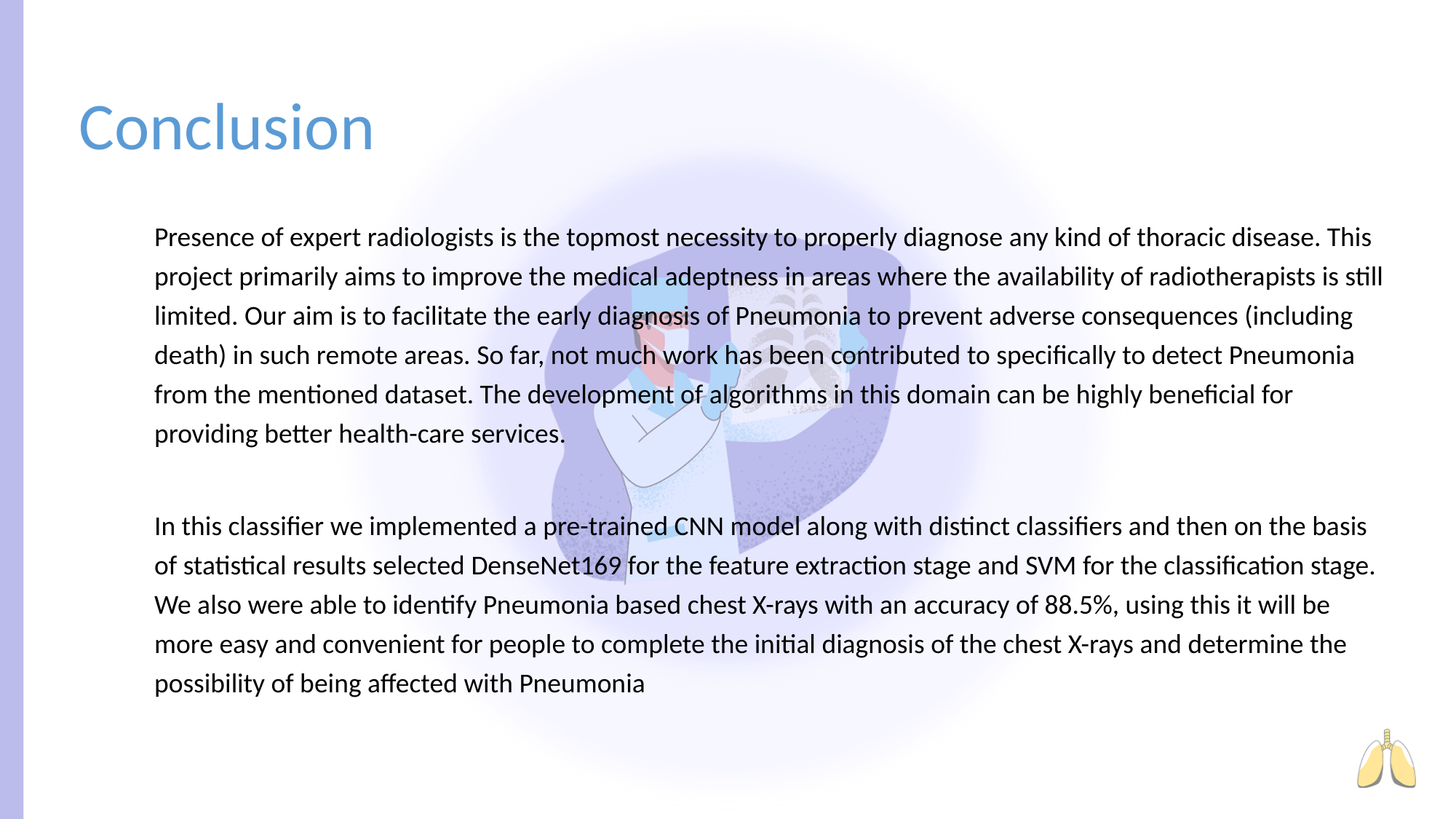

# Conclusion
Presence of expert radiologists is the topmost necessity to properly diagnose any kind of thoracic disease. This project primarily aims to improve the medical adeptness in areas where the availability of radiotherapists is still limited. Our aim is to facilitate the early diagnosis of Pneumonia to prevent adverse consequences (including death) in such remote areas. So far, not much work has been contributed to specifically to detect Pneumonia from the mentioned dataset. The development of algorithms in this domain can be highly beneficial for providing better health-care services.

In this classifier we implemented a pre-trained CNN model along with distinct classifiers and then on the basis of statistical results selected DenseNet169 for the feature extraction stage and SVM for the classification stage. We also were able to identify Pneumonia based chest X-rays with an accuracy of 88.5%, using this it will be more easy and convenient for people to complete the initial diagnosis of the chest X-rays and determine the possibility of being affected with Pneumonia